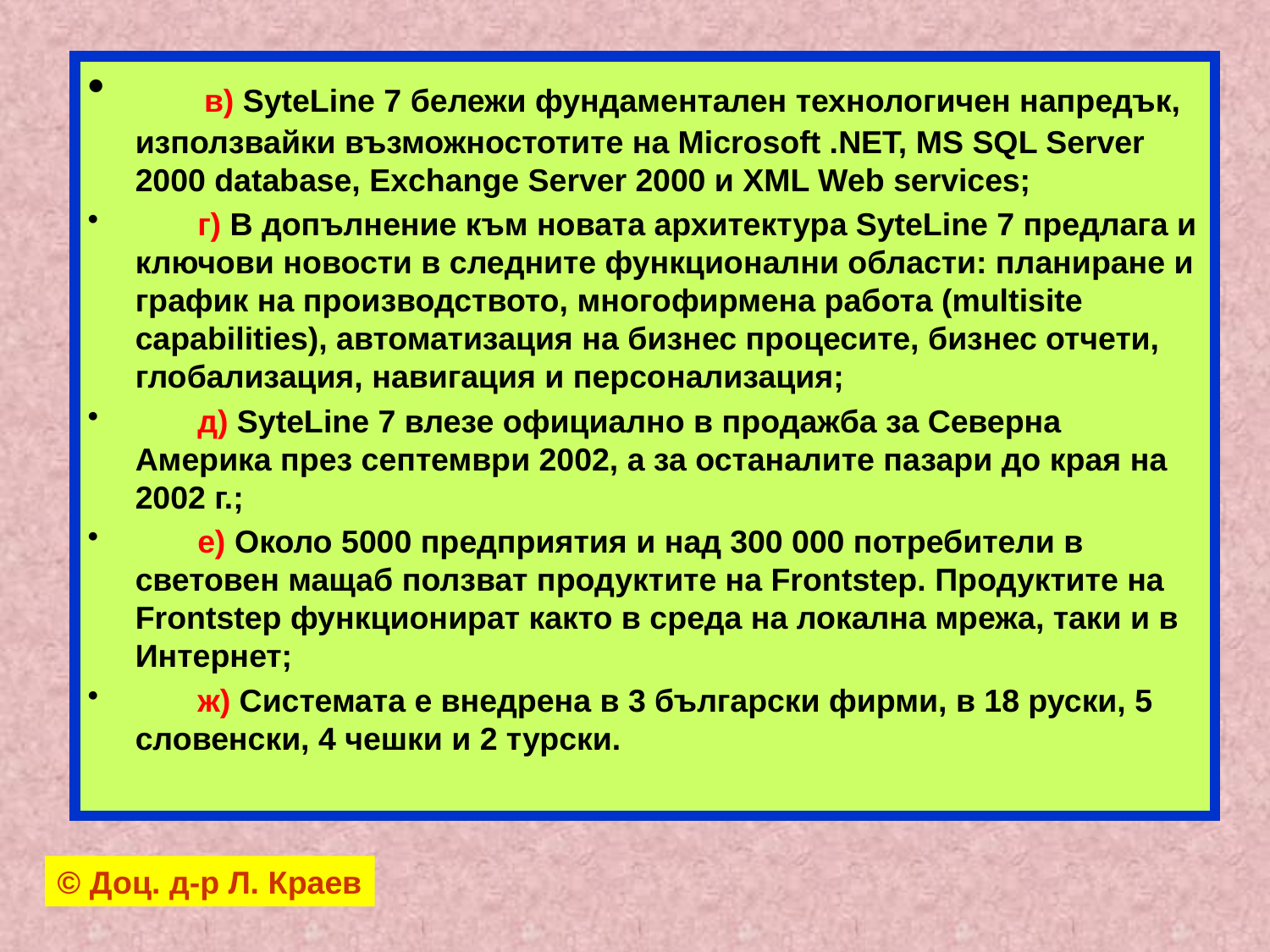

#
     в) SyteLine 7 бележи фундаментален технологичен напредък, използвайки възможностотите на Microsoft .NET, MS SQL Server 2000 database, Exchange Server 2000 и XML Web services;
       г) В допълнение към новата архитектура SyteLine 7 предлага и ключови новости в следните функционални области: планиране и график на производството, многофирмена работа (multisite capabilities), автоматизация на бизнес процесите, бизнес отчети, глобализация, навигация и персонализация;
       д) SyteLine 7 влезе официално в продажба за Северна Америка през септември 2002, а за останалите пазари до края на 2002 г.;
       е) Около 5000 предприятия и над 300 000 потребители в световен мащаб ползват продуктите на Frontstep. Продуктите на Frontstep функционират както в среда на локална мрежа, таки и в Интернет;
       ж) Системата е внедрена в 3 български фирми, в 18 руски, 5 словенски, 4 чешки и 2 турски.

© Доц. д-р Л. Краев